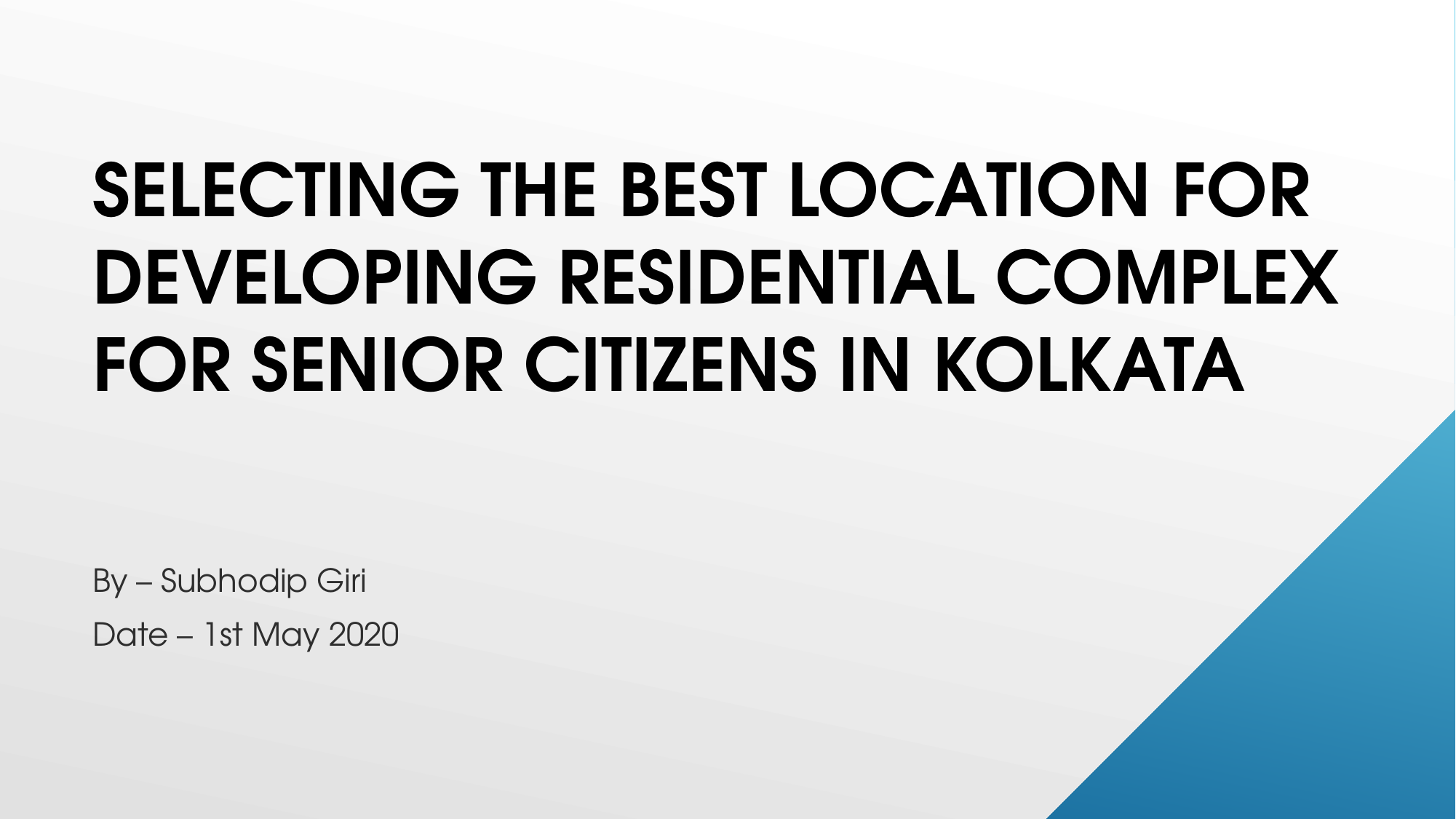

# Selecting the Best location for developing residential complex for senior citizens in Kolkata
By – Subhodip Giri
Date – 1st May 2020